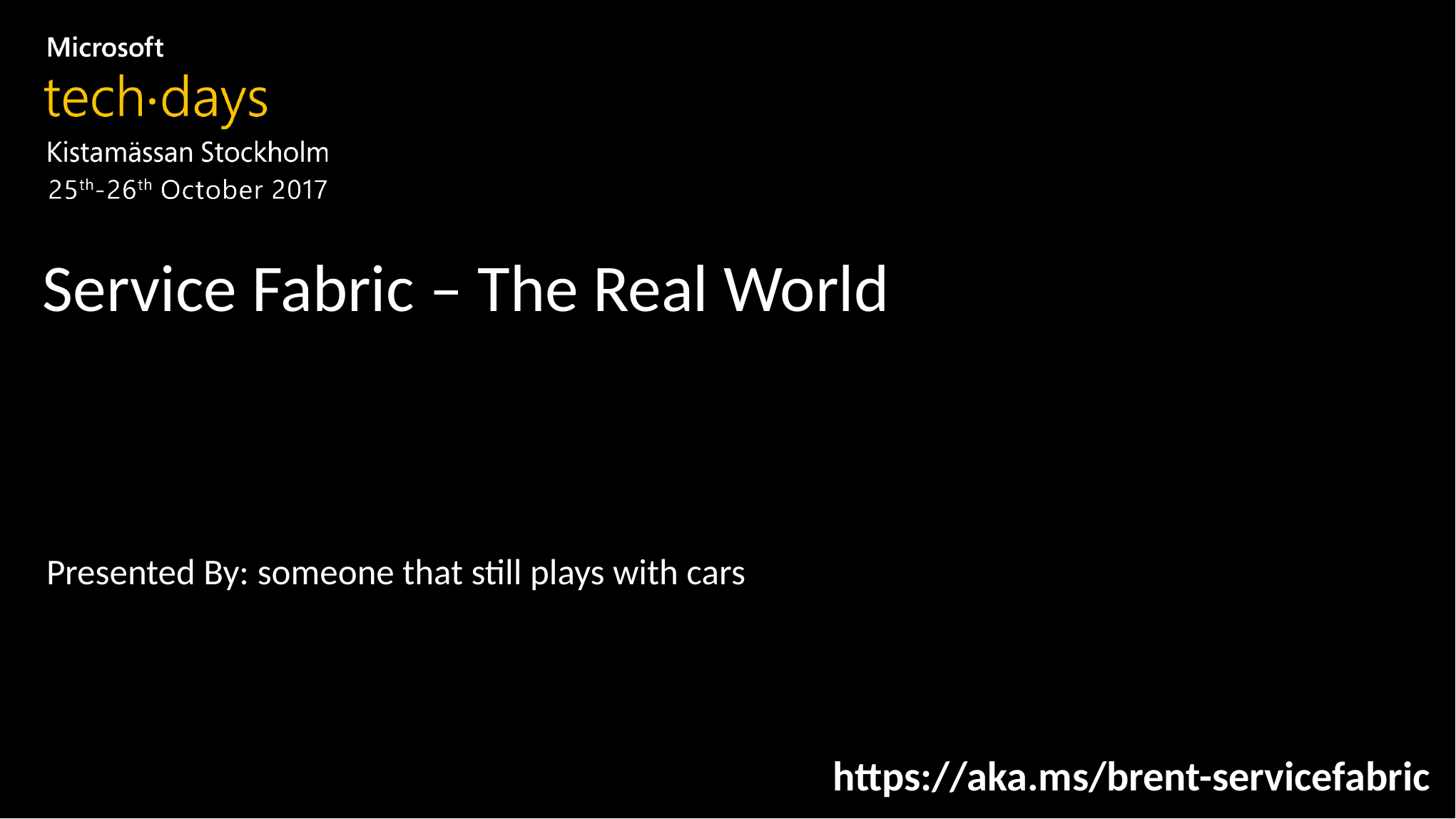

Service Fabric – The Real World
Presented By: someone that still plays with cars
https://aka.ms/brent-servicefabric